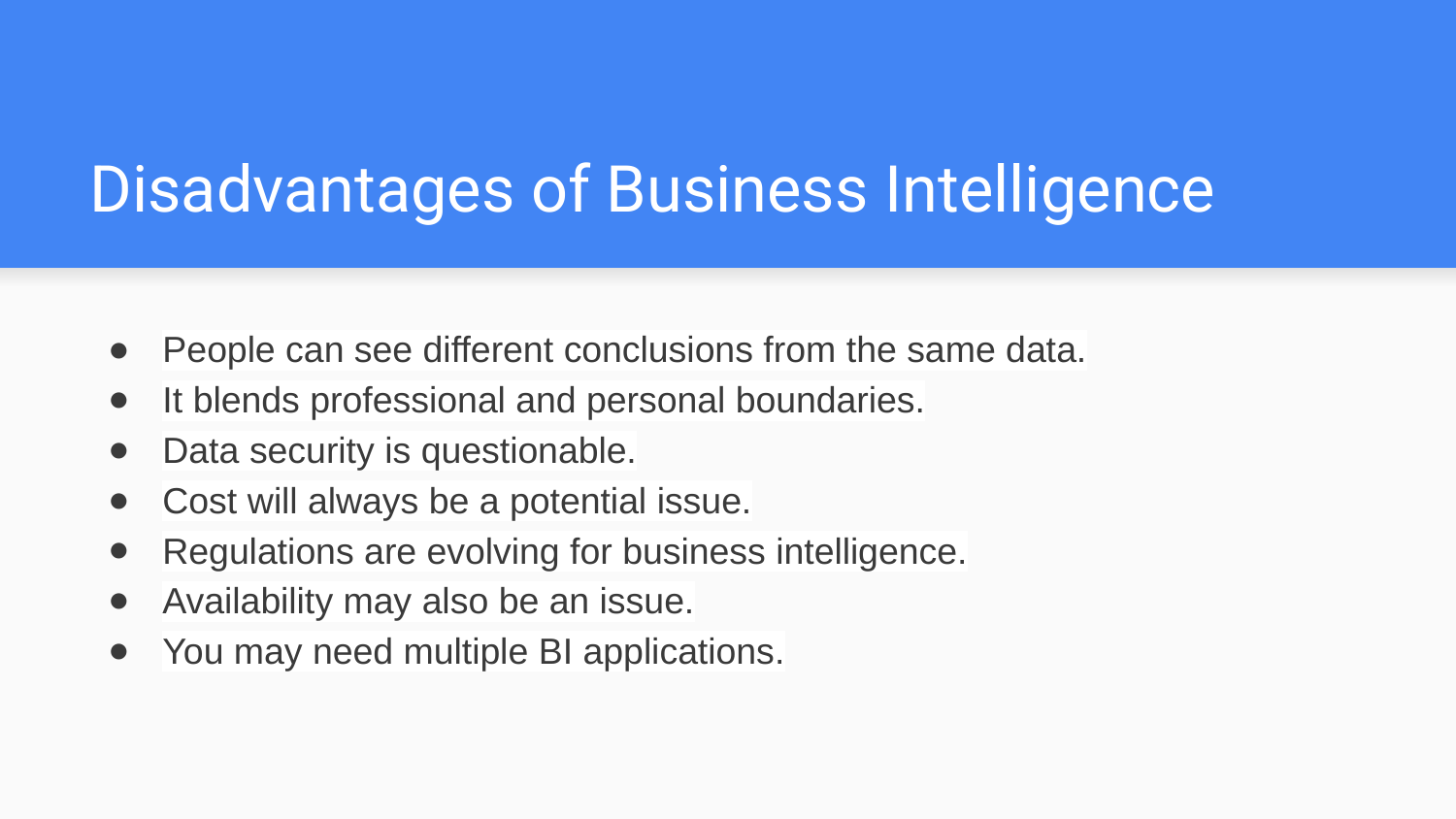

# Disadvantages of Business Intelligence
People can see different conclusions from the same data.
It blends professional and personal boundaries.
Data security is questionable.
Cost will always be a potential issue.
Regulations are evolving for business intelligence.
Availability may also be an issue.
You may need multiple BI applications.